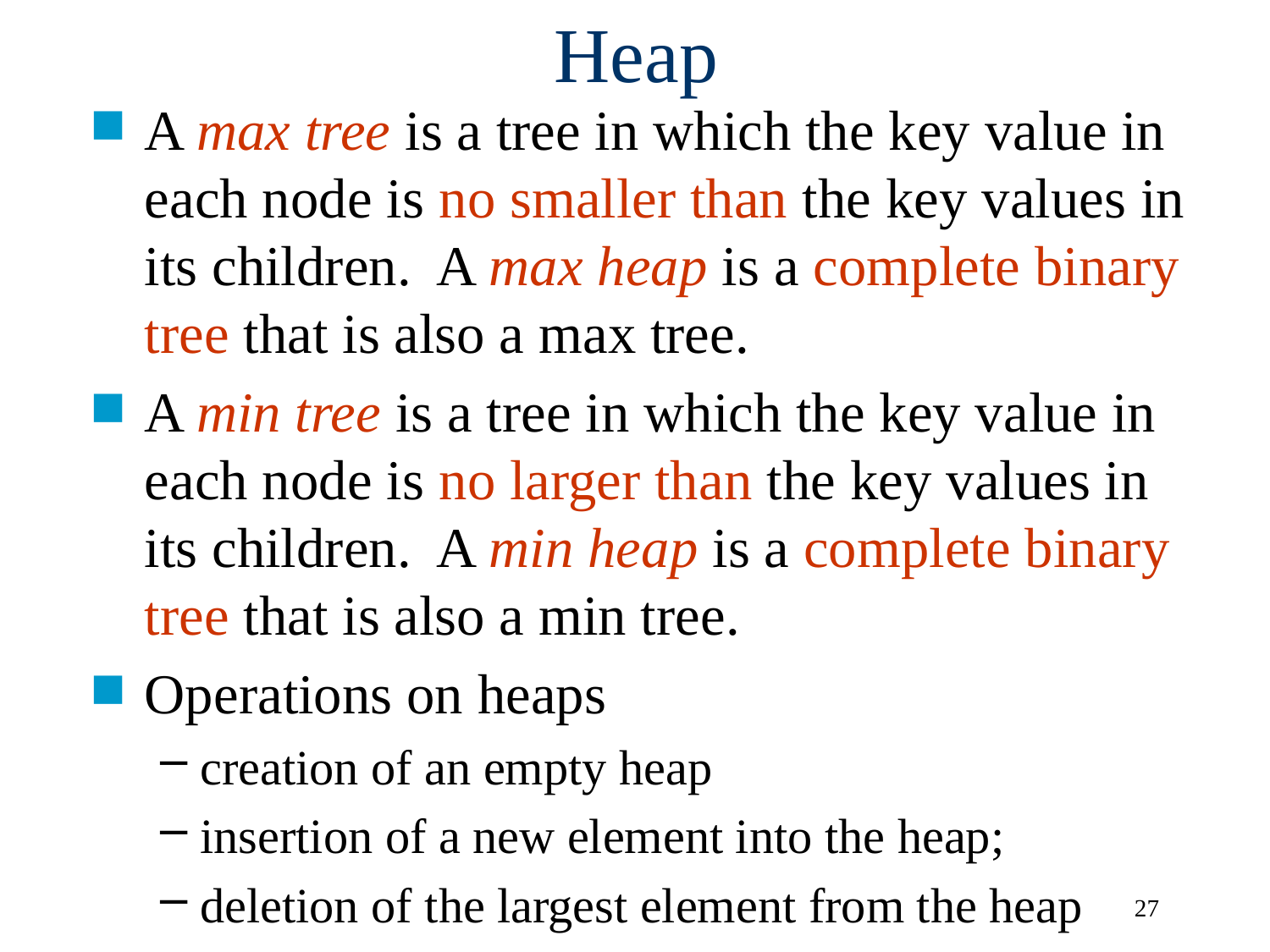

Heap
A max tree is a tree in which the key value in
each node is no smaller than the key values in
its children.  A max heap is a complete binary
tree that is also a max tree.
A min tree is a tree in which the key value in
each node is no larger than the key values in
its children.  A min heap is a complete binary
tree that is also a min tree.
Operations on heaps
creation of an empty heap
insertion of a new element into the heap;
deletion of the largest element from the heap
27